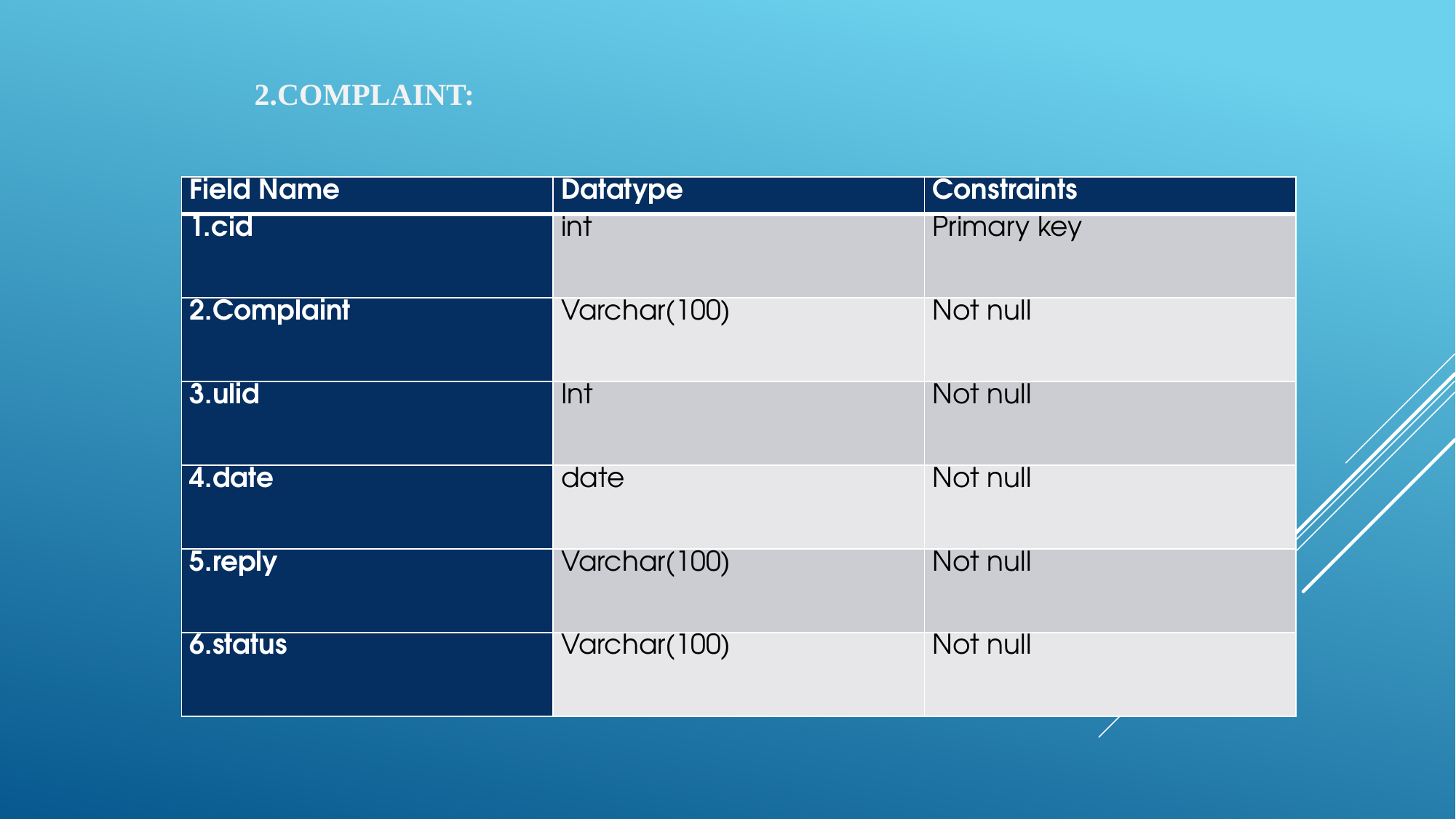

2.COMPLAINT:
| Field Name | Datatype | Constraints |
| --- | --- | --- |
| 1.cid | int | Primary key |
| 2.Complaint | Varchar(100) | Not null |
| 3.ulid | Int | Not null |
| 4.date | date | Not null |
| 5.reply | Varchar(100) | Not null |
| 6.status | Varchar(100) | Not null |